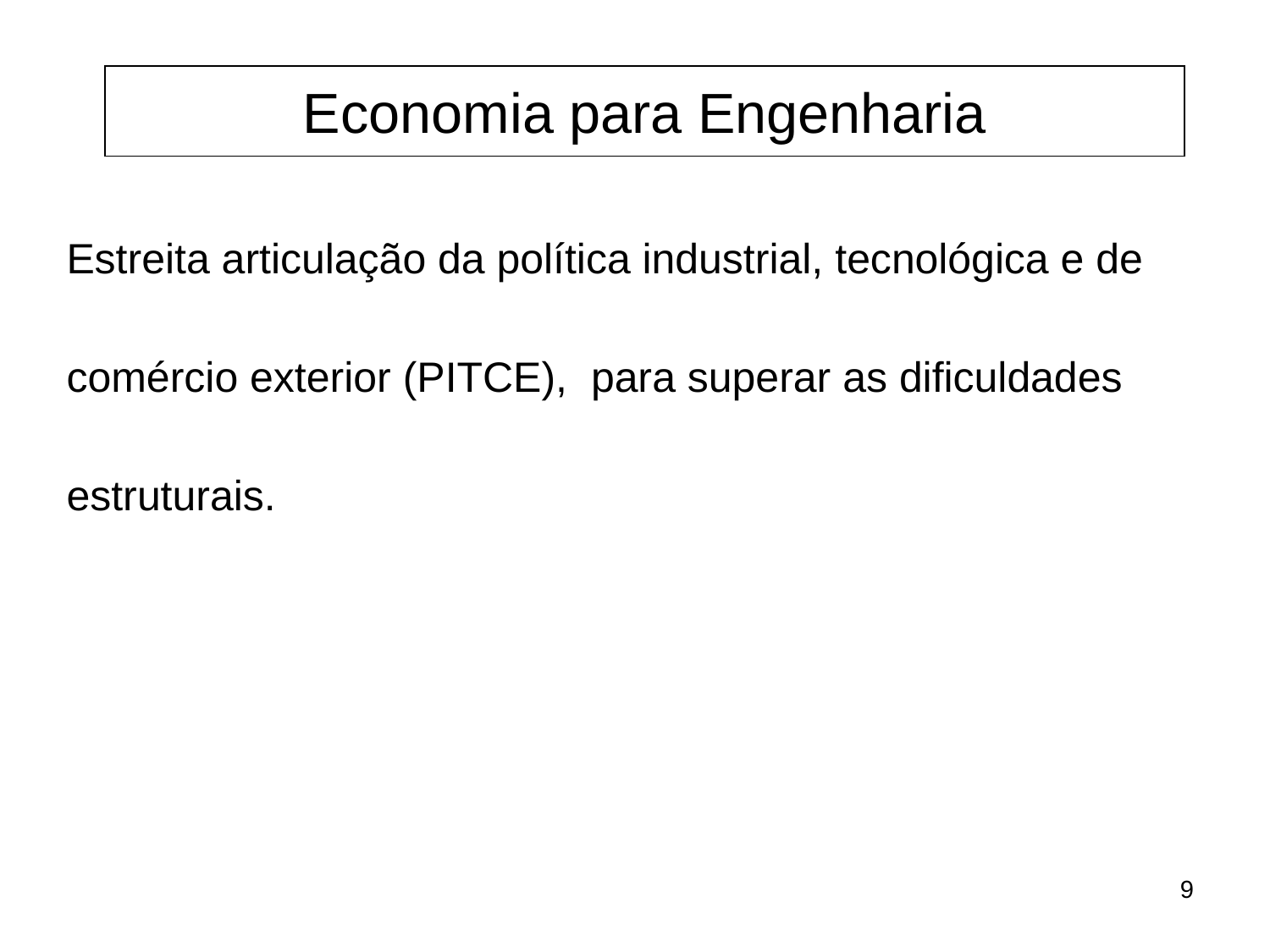

Economia para Engenharia

Estreita articulação da política industrial, tecnológica e de

comércio exterior (PITCE),  para superar as dificuldades

estruturais.

9